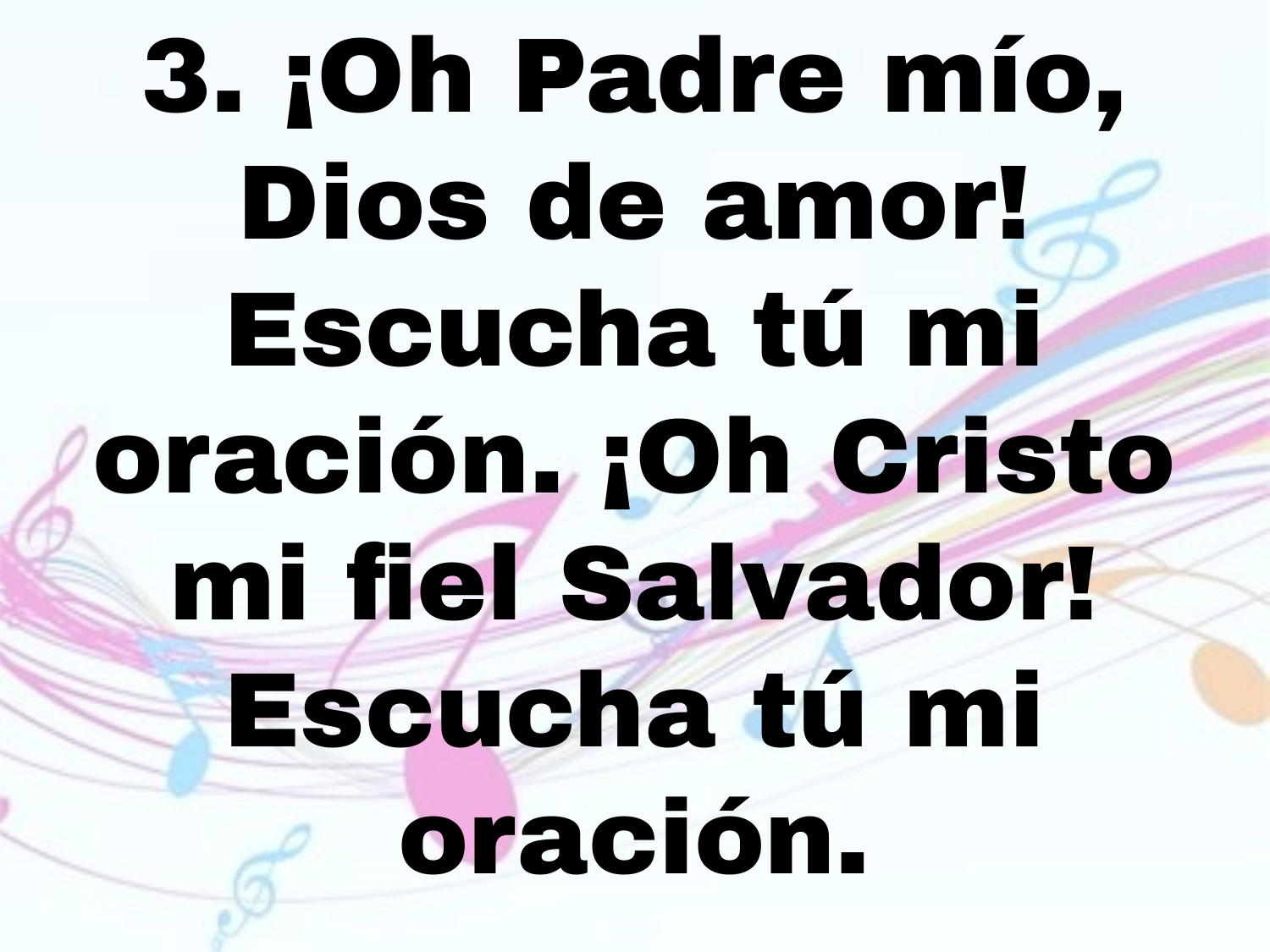

3. ¡Oh Padre mío, Dios de amor!
Escucha tú mi oración. ¡Oh Cristo mi fiel Salvador!
Escucha tú mi oración.